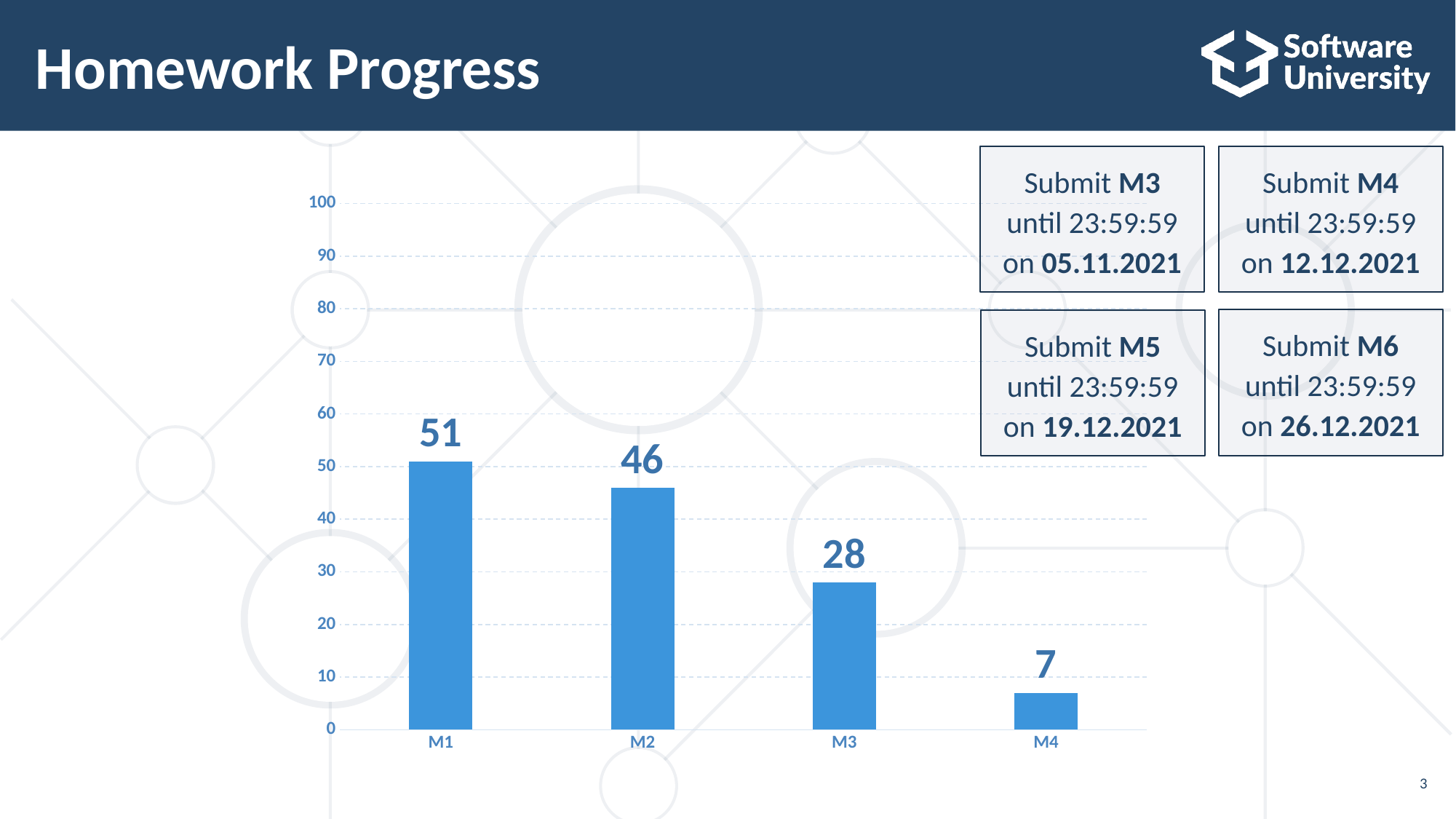

# Homework Progress
Submit M3 until 23:59:59 on 05.11.2021
Submit M4 until 23:59:59 on 12.12.2021

[unsupported chart]

Submit M6 until 23:59:59 on 26.12.2021
Submit M5 until 23:59:59 on 19.12.2021
3